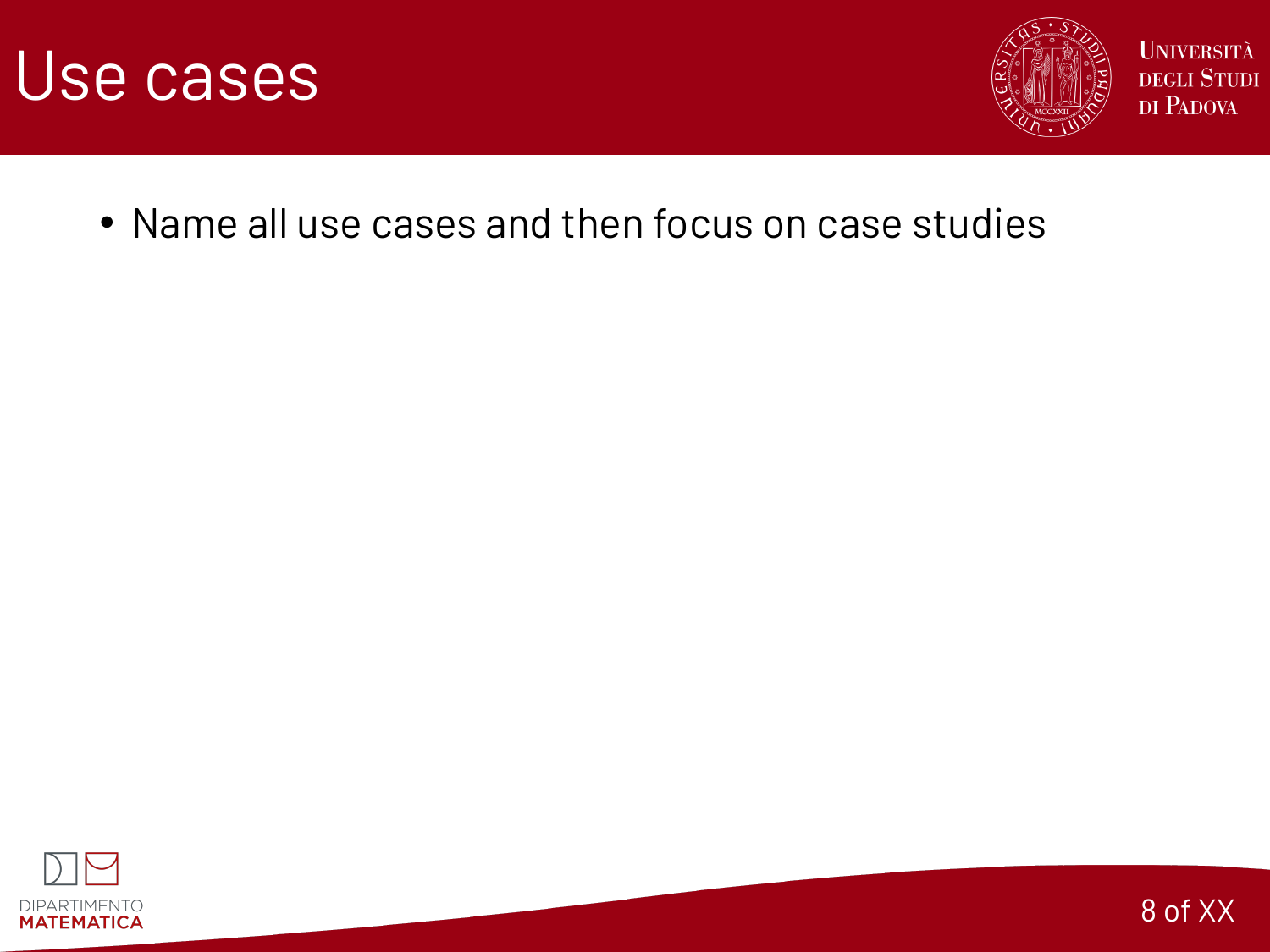

# Use cases
Name all use cases and then focus on case studies
8 of XX